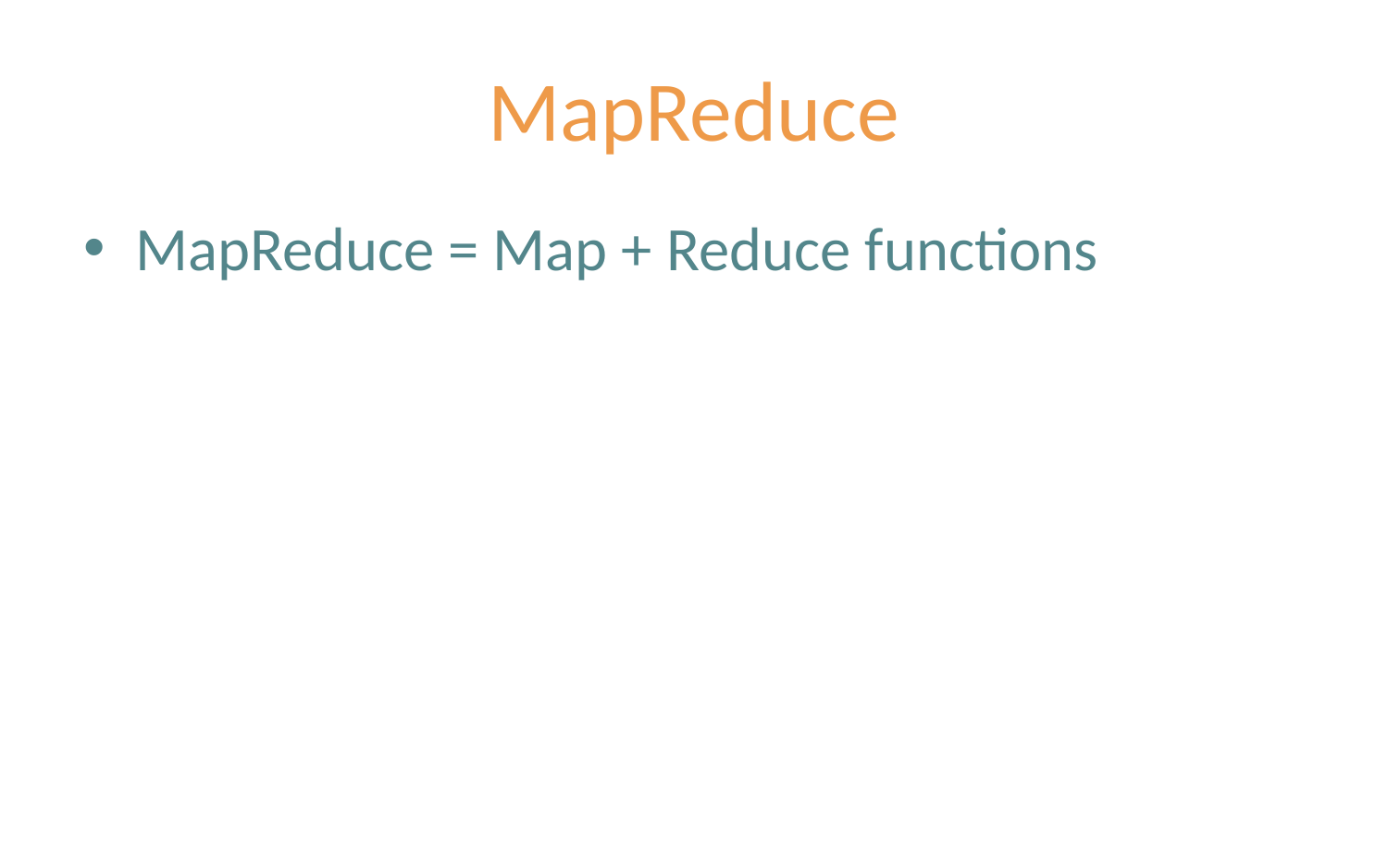

# MapReduce
MapReduce = Map + Reduce functions